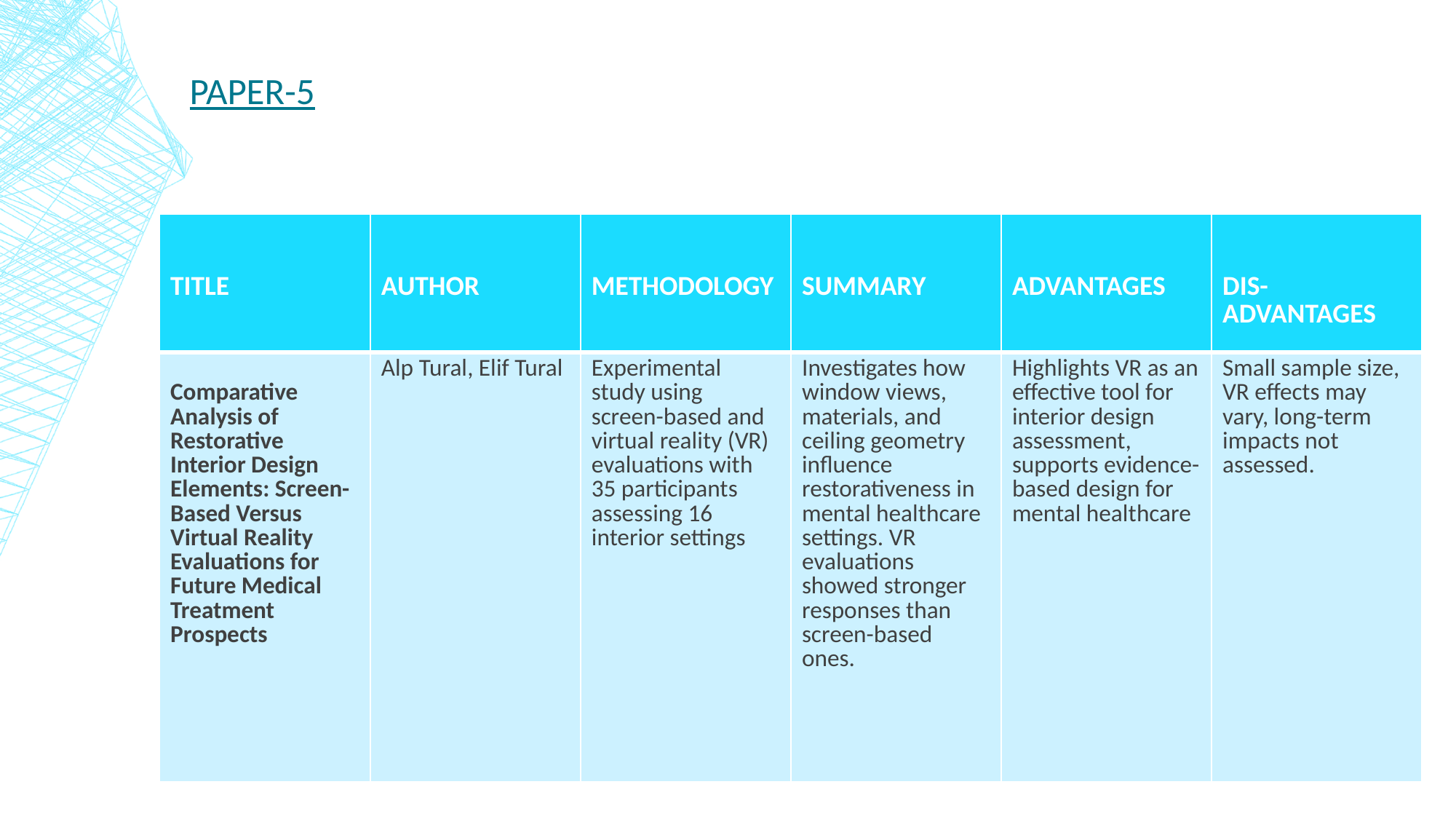

# PAPER-5
| TITLE | AUTHOR | METHODOLOGY | SUMMARY | ADVANTAGES | DIS- ADVANTAGES |
| --- | --- | --- | --- | --- | --- |
| Comparative Analysis of Restorative Interior Design Elements: Screen-Based Versus Virtual Reality Evaluations for Future Medical Treatment Prospects | Alp Tural, Elif Tural | Experimental study using screen-based and virtual reality (VR) evaluations with 35 participants assessing 16 interior settings | Investigates how window views, materials, and ceiling geometry influence restorativeness in mental healthcare settings. VR evaluations showed stronger responses than screen-based ones. | Highlights VR as an effective tool for interior design assessment, supports evidence-based design for mental healthcare | Small sample size, VR effects may vary, long-term impacts not assessed. |